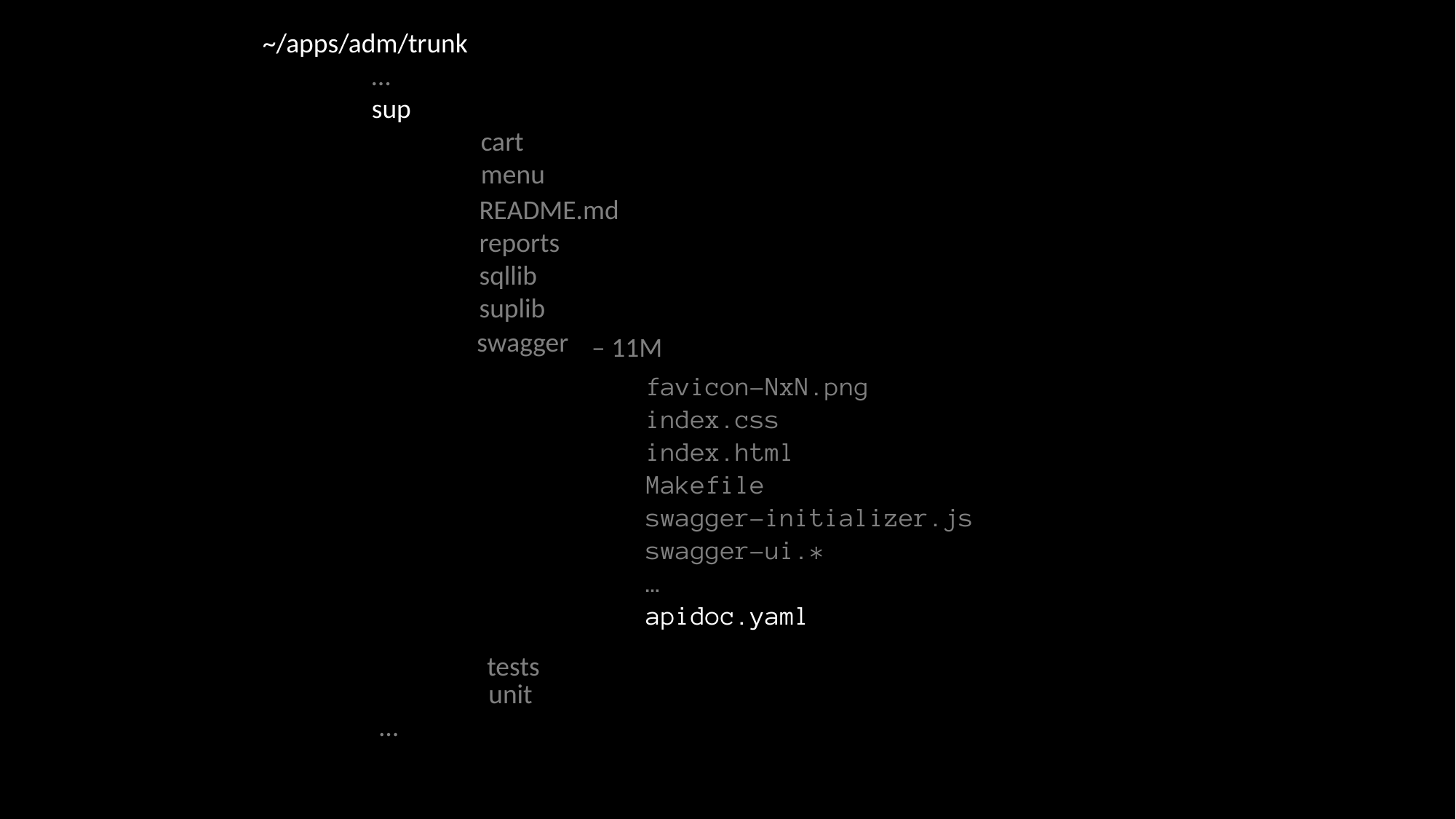

~/apps/adm/trunk
	…
	sup
		cart
		menu
		README.md
		reports
		sqllib
		suplib
swagger
– 11M
favicon-NxN.png
index.css
index.html
Makefile
swagger-initializer.js
swagger-ui.*
…
apidoc.yaml
tests
		unit
	…